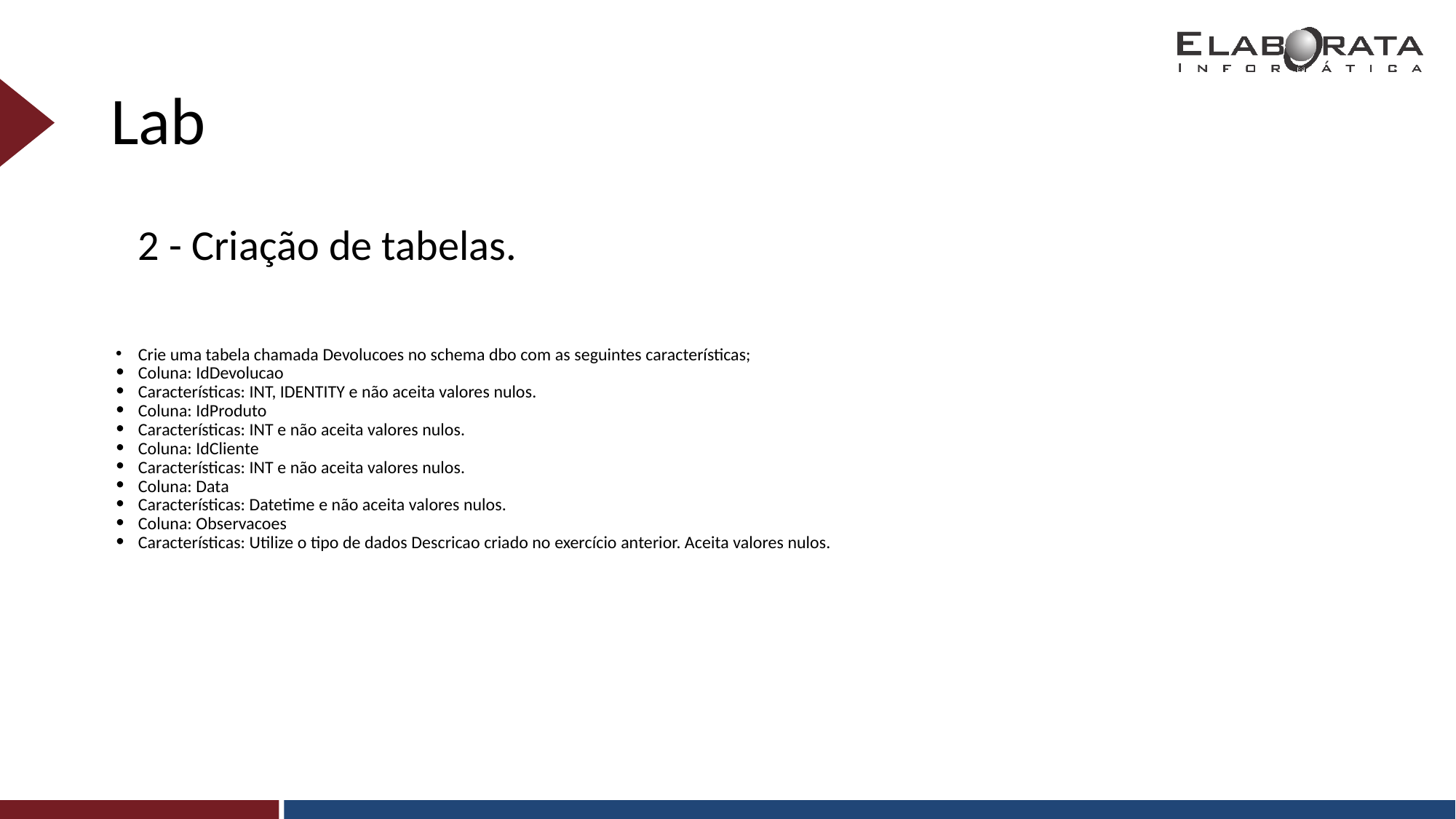

# Lab
2 - Criação de tabelas.

Crie uma tabela chamada Devolucoes no schema dbo com as seguintes características;
Coluna: IdDevolucao
Características: INT, IDENTITY e não aceita valores nulos.
Coluna: IdProduto
Características: INT e não aceita valores nulos.
Coluna: IdCliente
Características: INT e não aceita valores nulos.
Coluna: Data
Características: Datetime e não aceita valores nulos.
Coluna: Observacoes
Características: Utilize o tipo de dados Descricao criado no exercício anterior. Aceita valores nulos.